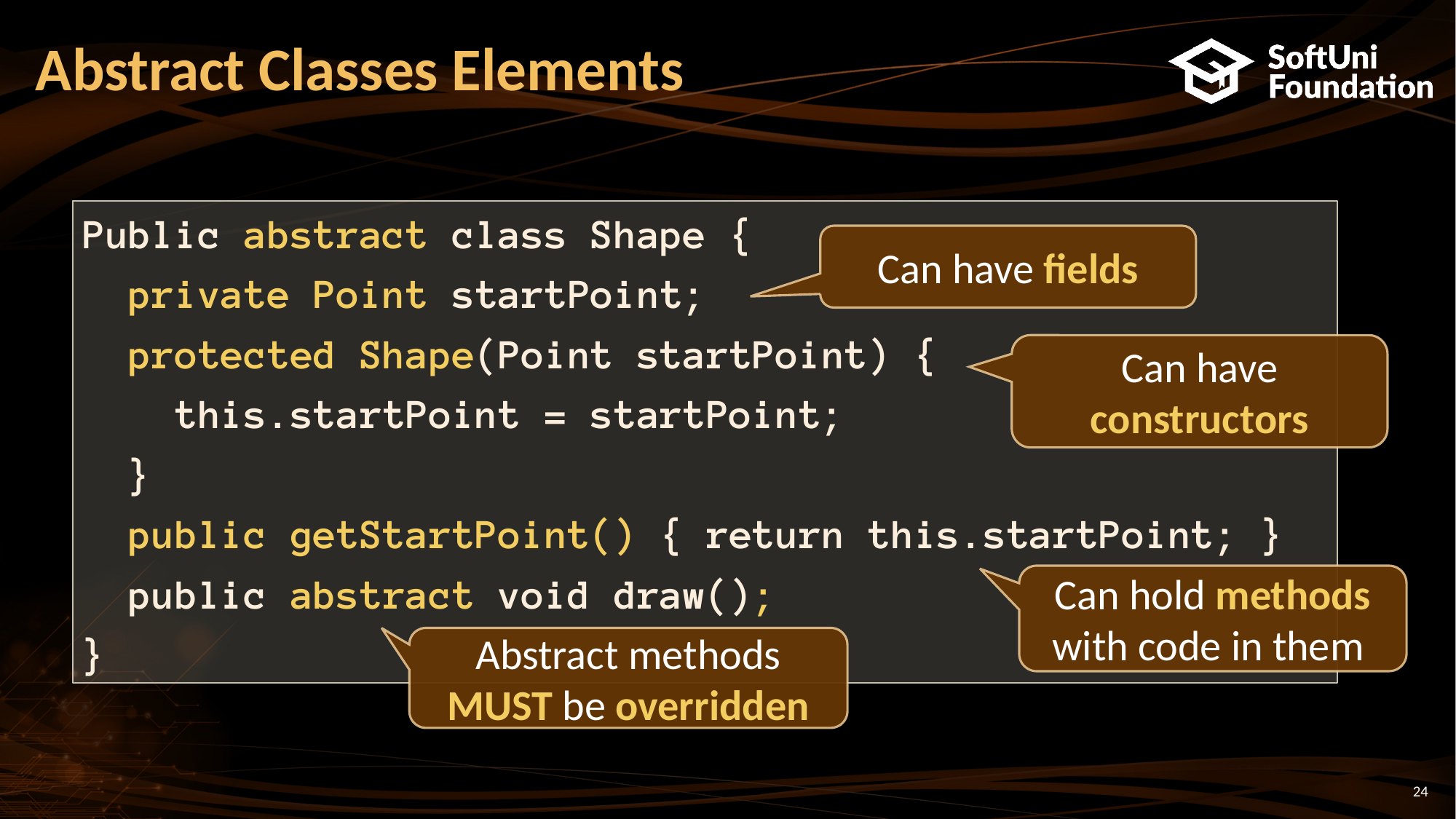

# Abstract Classes Elements
Public abstract class Shape {
  private Point startPoint;
  protected Shape(Point startPoint) {
    this.startPoint = startPoint;
  }
  public getStartPoint() { return this.startPoint; }
  public abstract void draw();
}
Can have fields
Can have constructors
Can hold methods with code in them
Abstract methods MUST be overridden
24